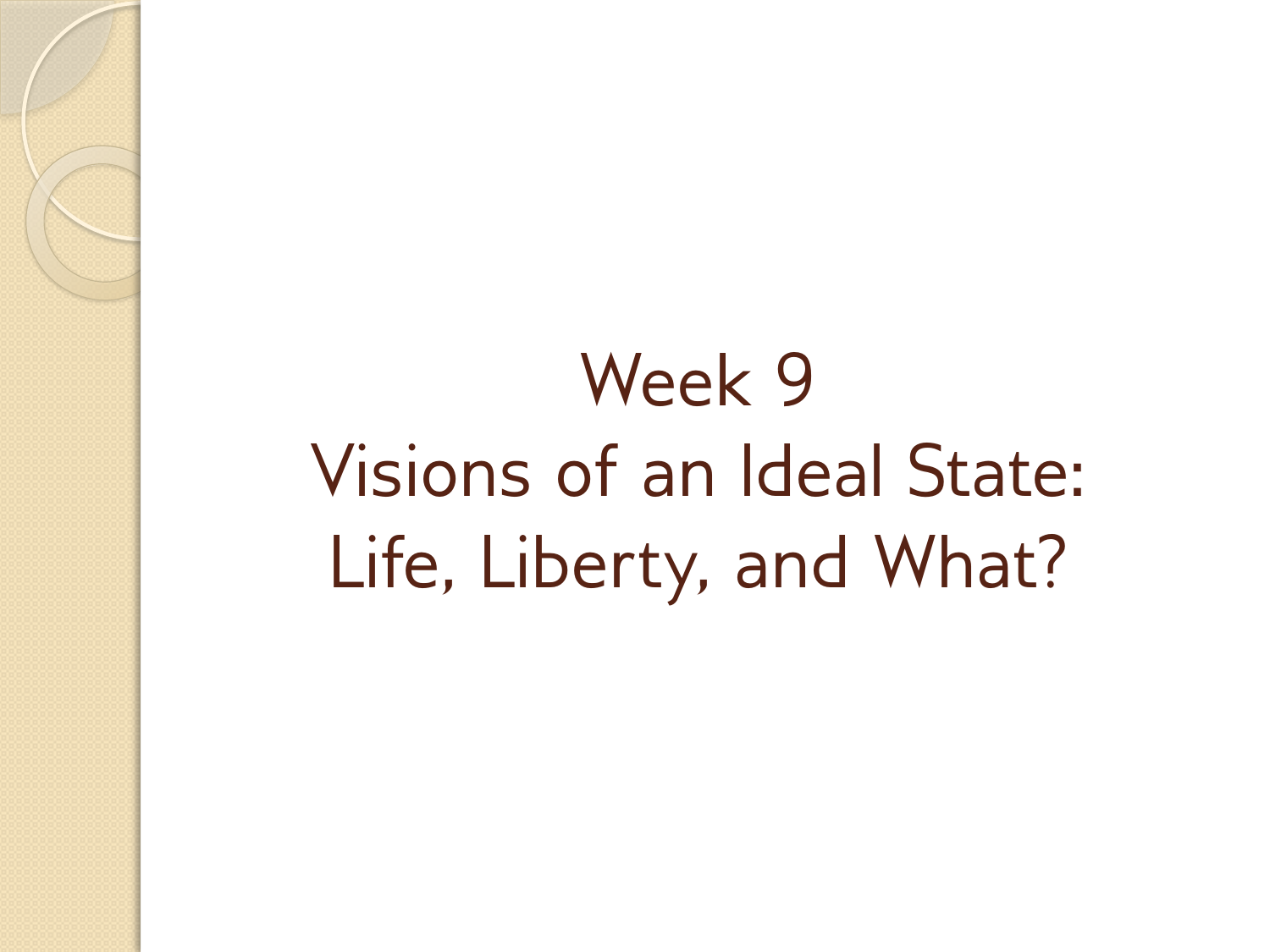

# Week 9 Visions of an Ideal State: Life, Liberty, and What?